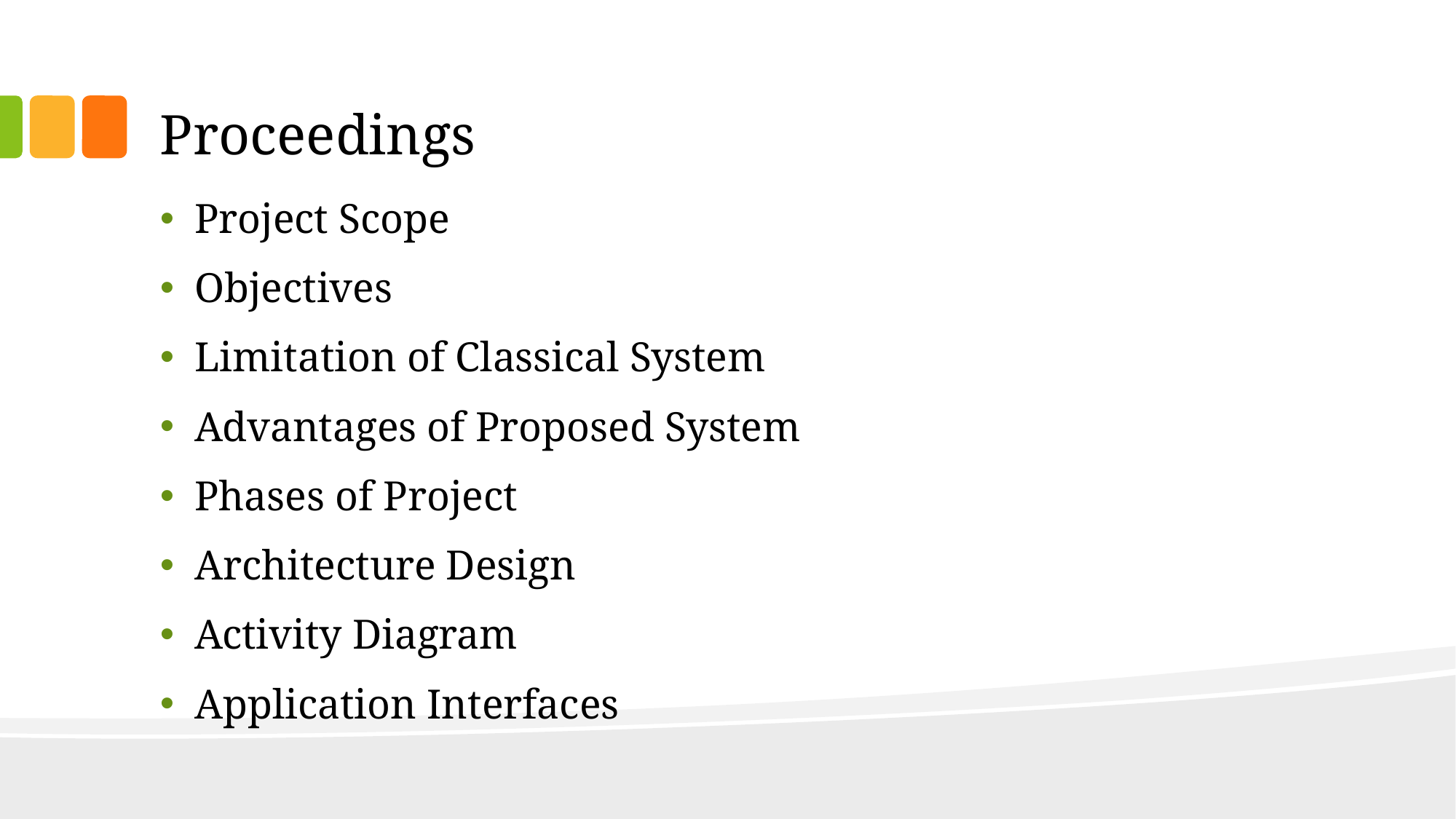

# Proceedings
Project Scope
Objectives
Limitation of Classical System
Advantages of Proposed System
Phases of Project
Architecture Design
Activity Diagram
Application Interfaces